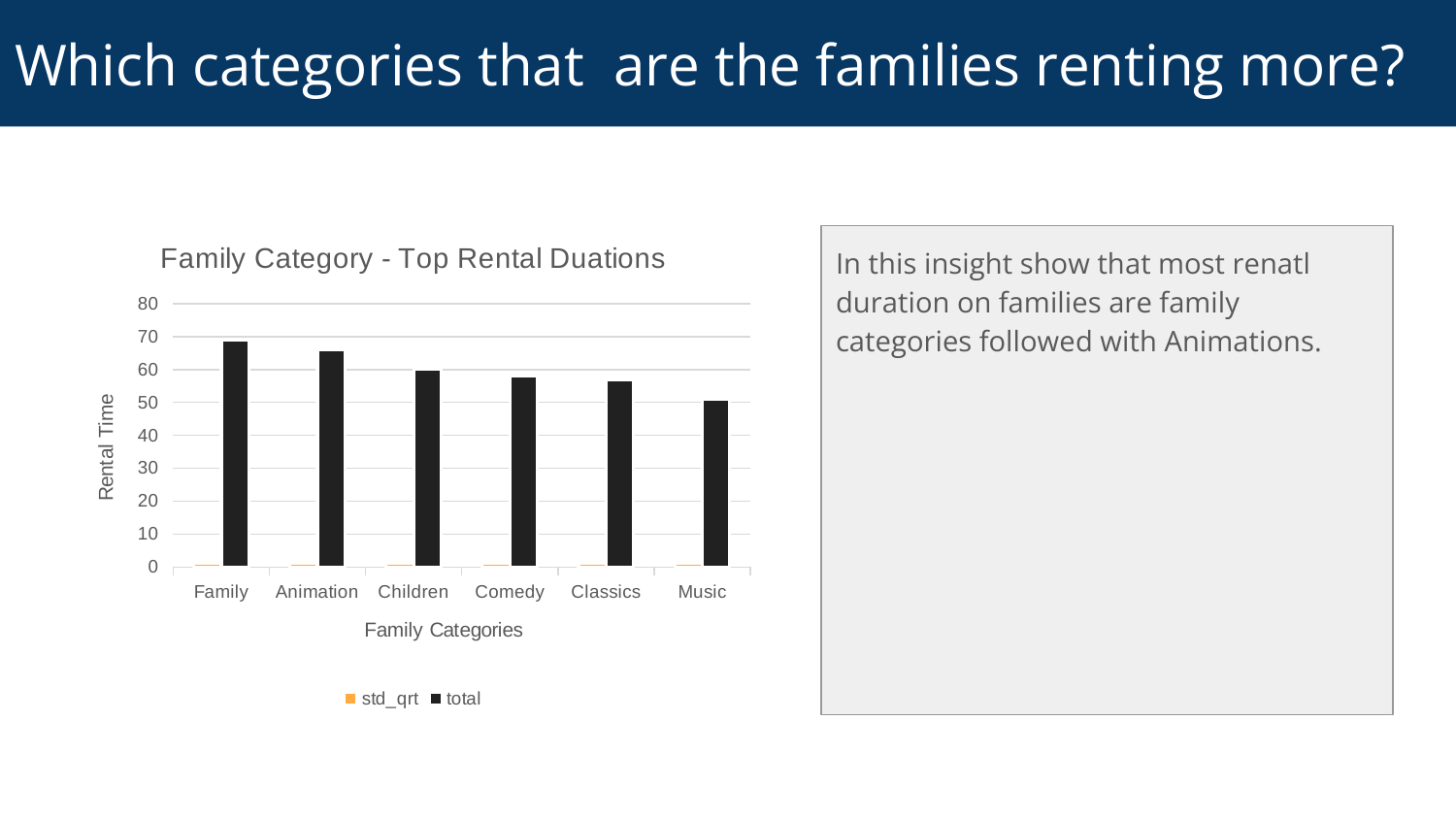

# Which categories that  are the families renting more?

### Chart: Family Category - Top Rental Duations

| Category | std_qrt | total |
|---|---|---|
| Family | 1.0 | 69.0 |
| Animation | 1.0 | 66.0 |
| Children | 1.0 | 60.0 |
| Comedy | 1.0 | 58.0 |
| Classics | 1.0 | 57.0 |
| Music | 1.0 | 51.0 |
In this insight show that most renatl duration on families are family categories followed with Animations.